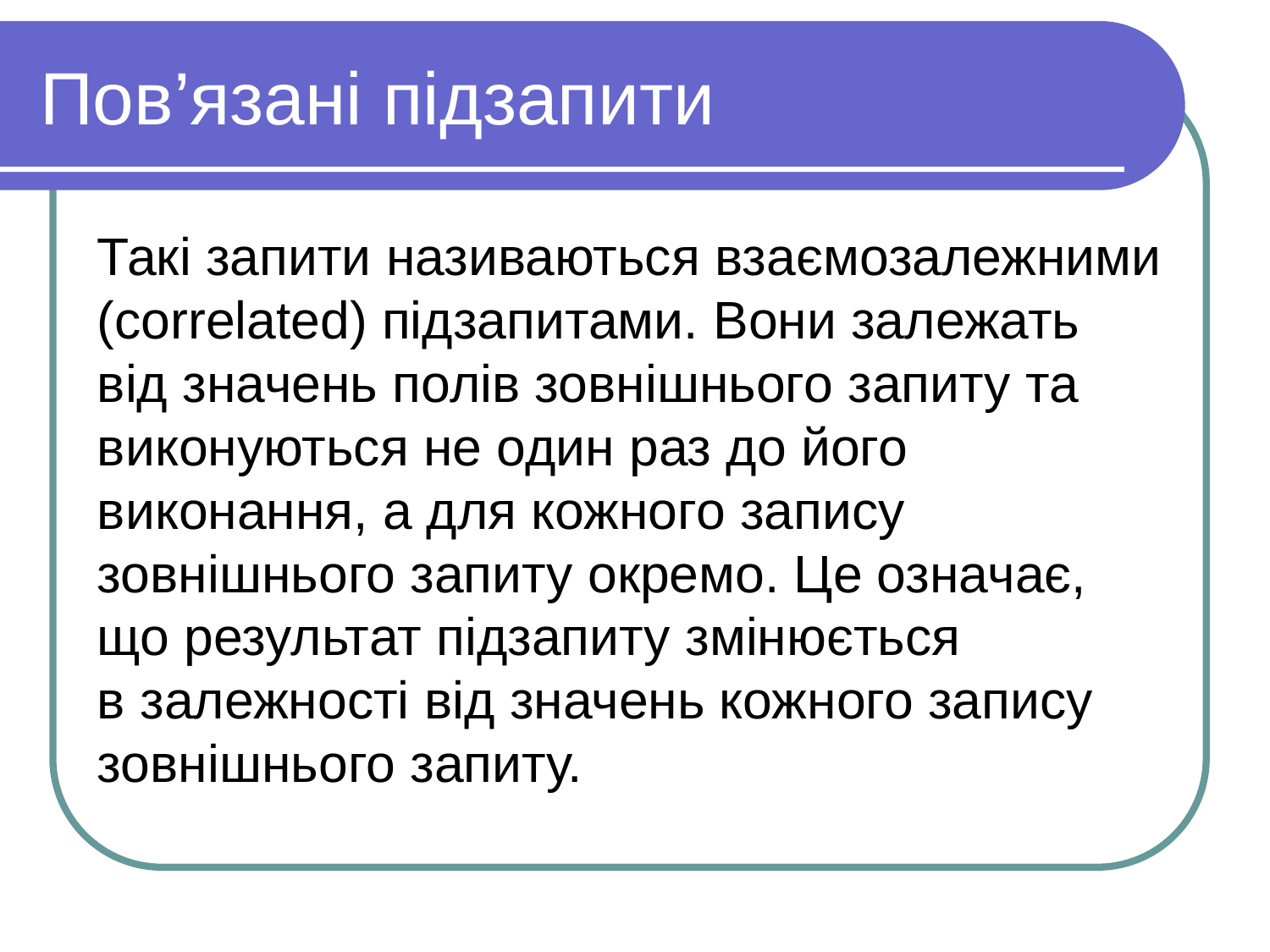

Пов’язані підзапити
Такі запити називаються взаємозалежними (correlated) підзапитами. Вони залежать  від значень полів зовнішнього запиту та виконуються не один раз до його виконання, а для кожного запису зовнішнього запиту окремо. Це означає, що результат підзапиту змінюється             в залежності від значень кожного запису зовнішнього запиту.